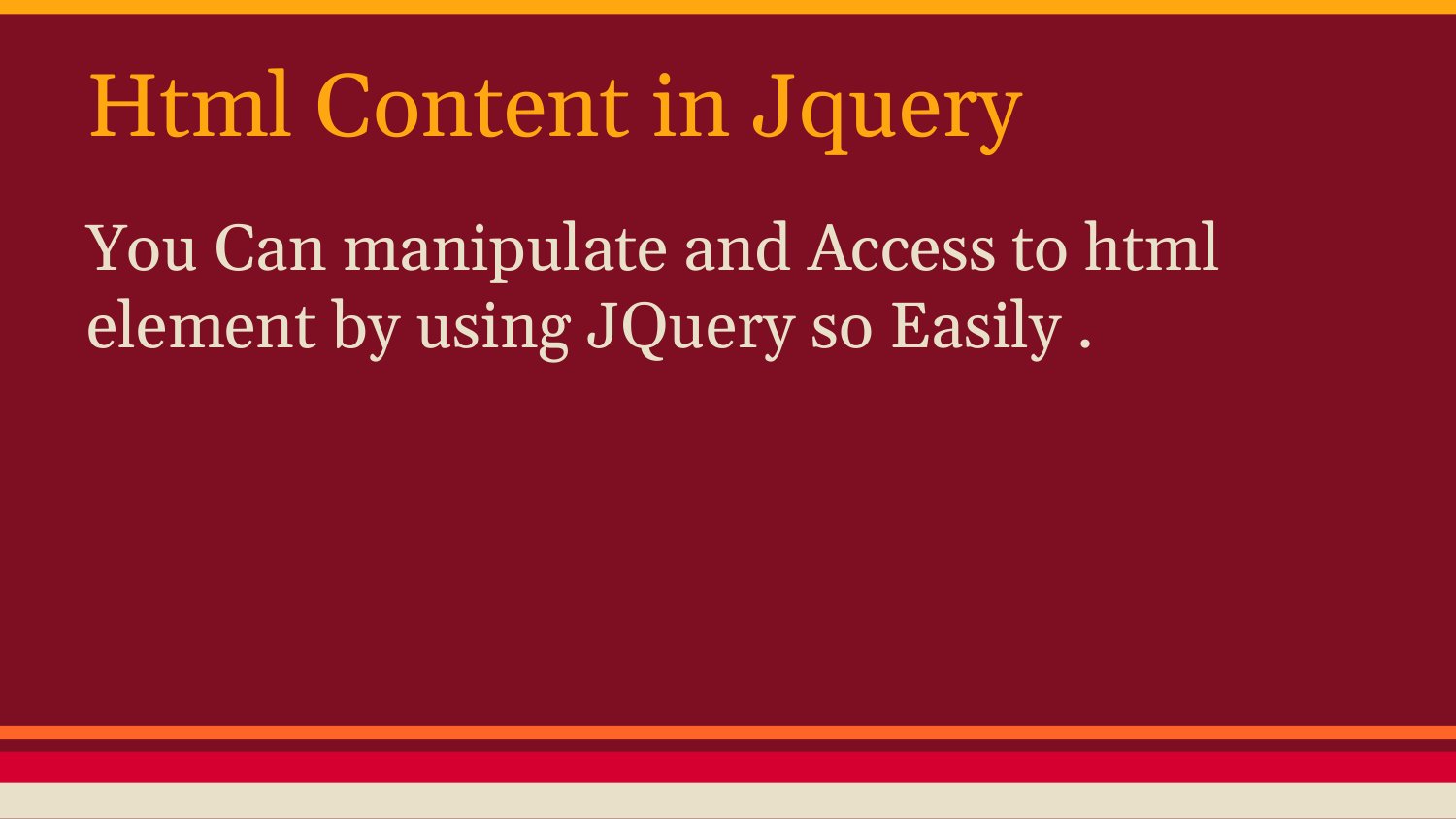

Html Content in Jquery
You Can manipulate and Access to html element by using JQuery so Easily .